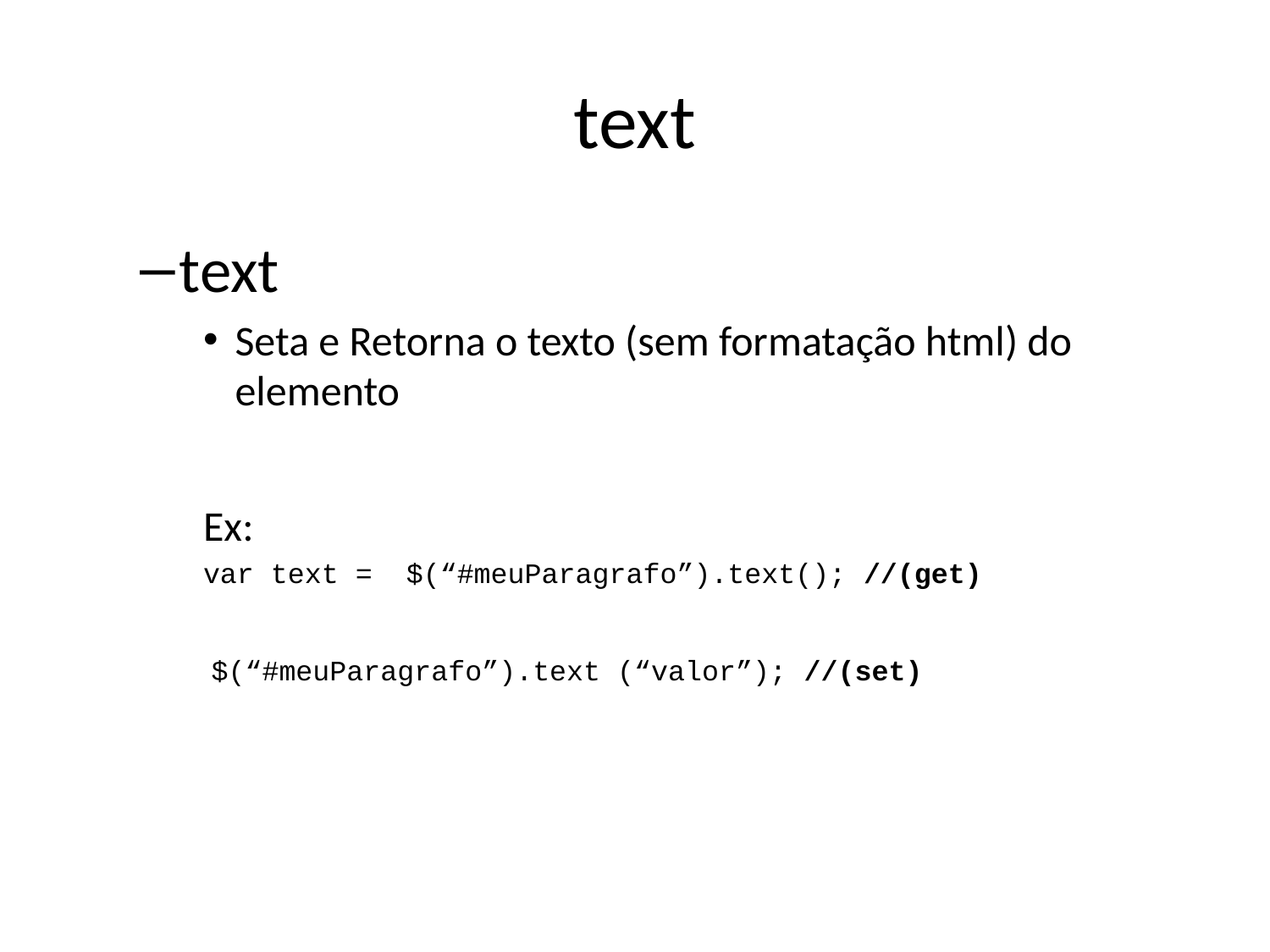

# text
text
Seta e Retorna o texto (sem formatação html) do elemento

Ex:
var text =  $(“#meuParagrafo”).text(); //(get)

 $(“#meuParagrafo”).text (“valor”); //(set)